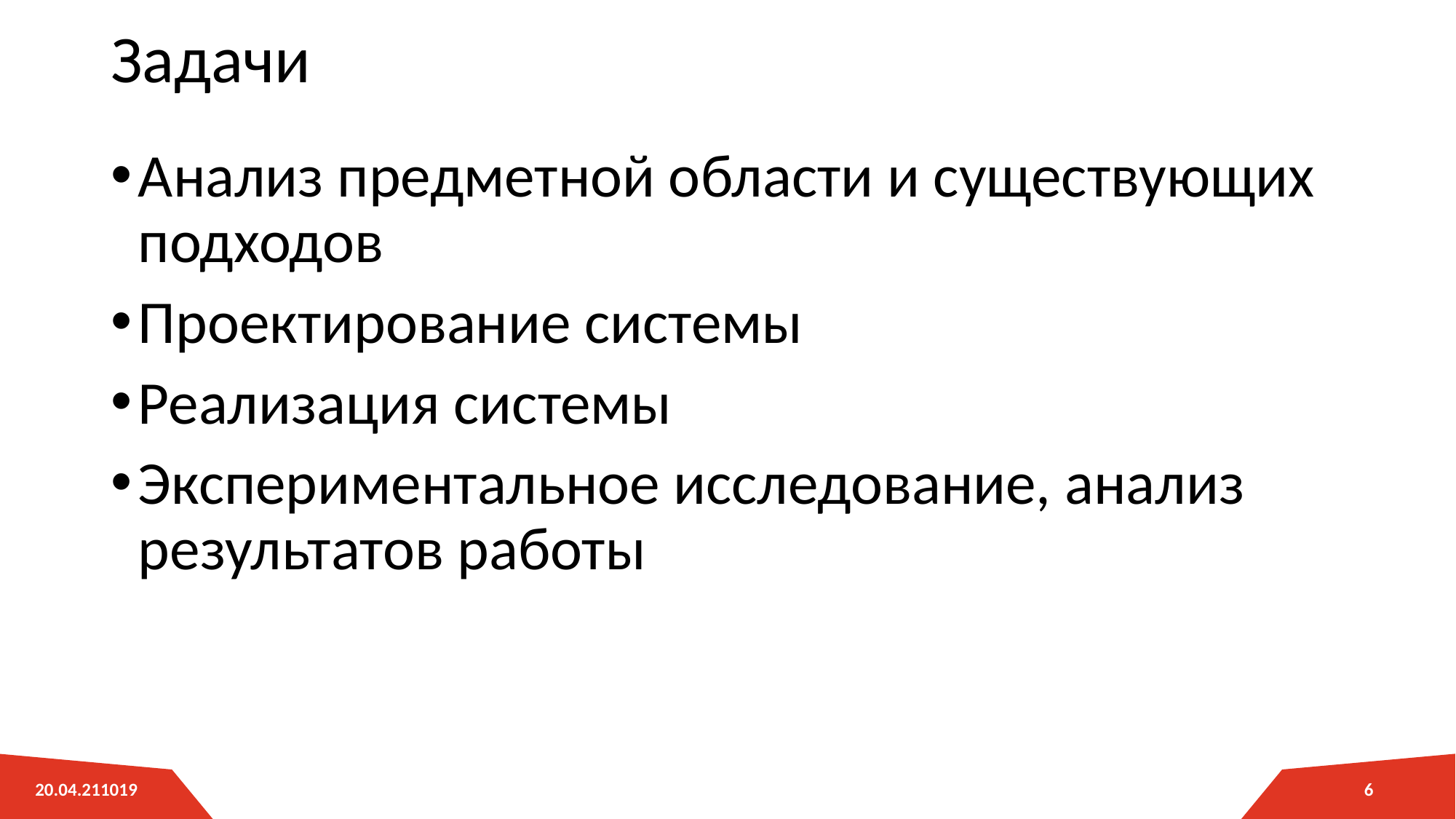

# Задачи
Анализ предметной области и существующих подходов
Проектирование системы
Реализация системы
Экспериментальное исследование, анализ результатов работы
6
20.04.211019